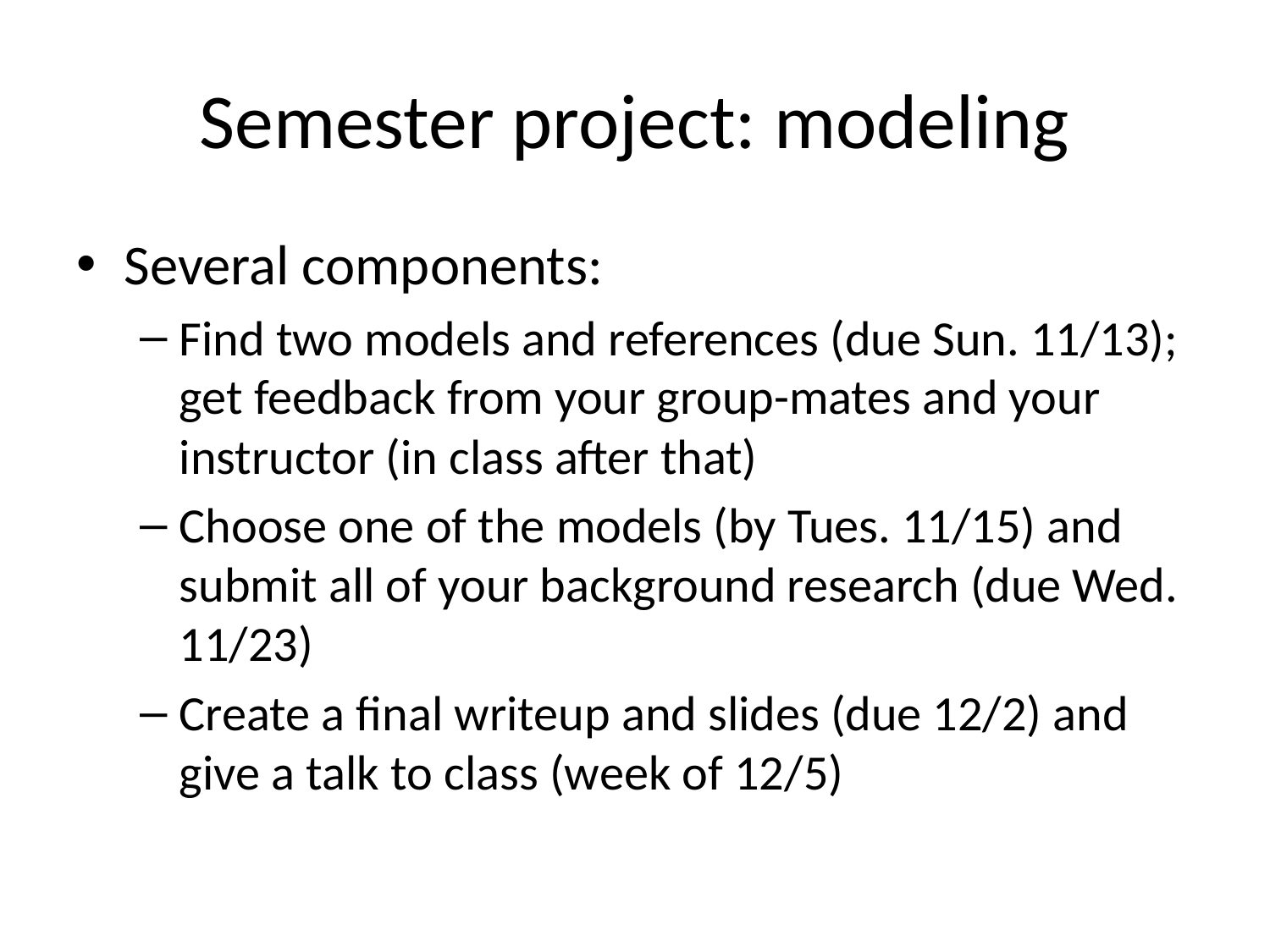

# Semester project: modeling
Several components:
Find two models and references (due Sun. 11/13); get feedback from your group-mates and your instructor (in class after that)
Choose one of the models (by Tues. 11/15) and submit all of your background research (due Wed. 11/23)
Create a final writeup and slides (due 12/2) and give a talk to class (week of 12/5)